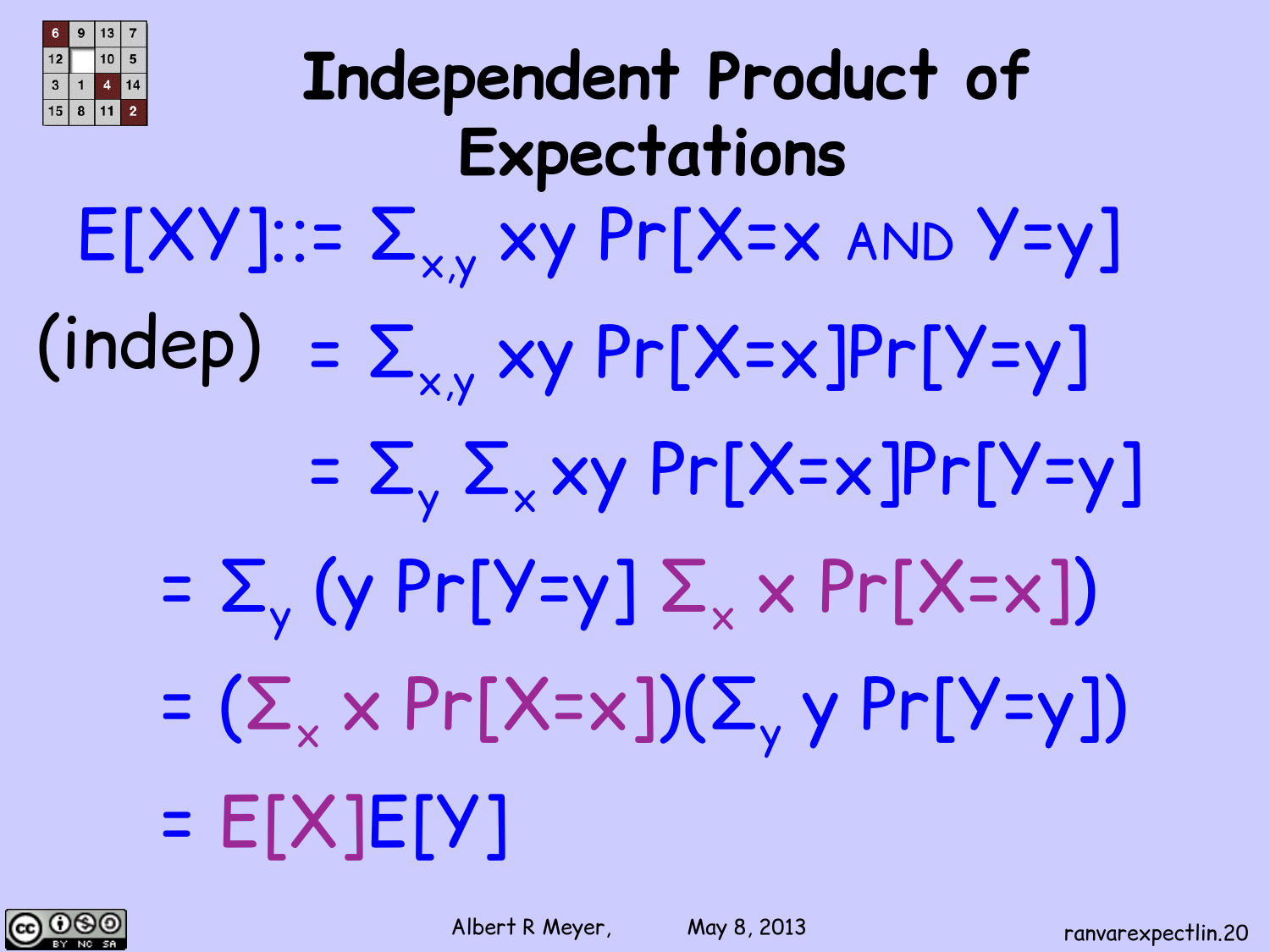

# Independent Product of Expectations
E[XY]::= ∑x,y xy Pr[X=x AND Y=y]
           = ∑x,y xy Pr[X=x]Pr[Y=y]
           = ∑y ∑x xy Pr[X=x]Pr[Y=y]
    = ∑y (y Pr[Y=y] ∑x x Pr[X=x])
    = (∑x x Pr[X=x])(∑y y Pr[Y=y])
    = E[X]E[Y]
(indep)

ranvarexpectlin.20